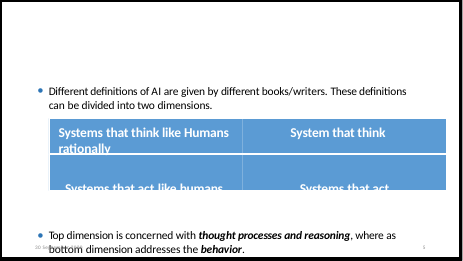

Different definitions of AI are given by different books/writers. These definitions  can be divided into two dimensions.

Systems that think like Humans	System that think rationally

Systems that act like humans	Systems that act rationally

Top dimension is concerned with thought processes and reasoning, where as  bottom dimension addresses the behavior.
30 September 2020
5